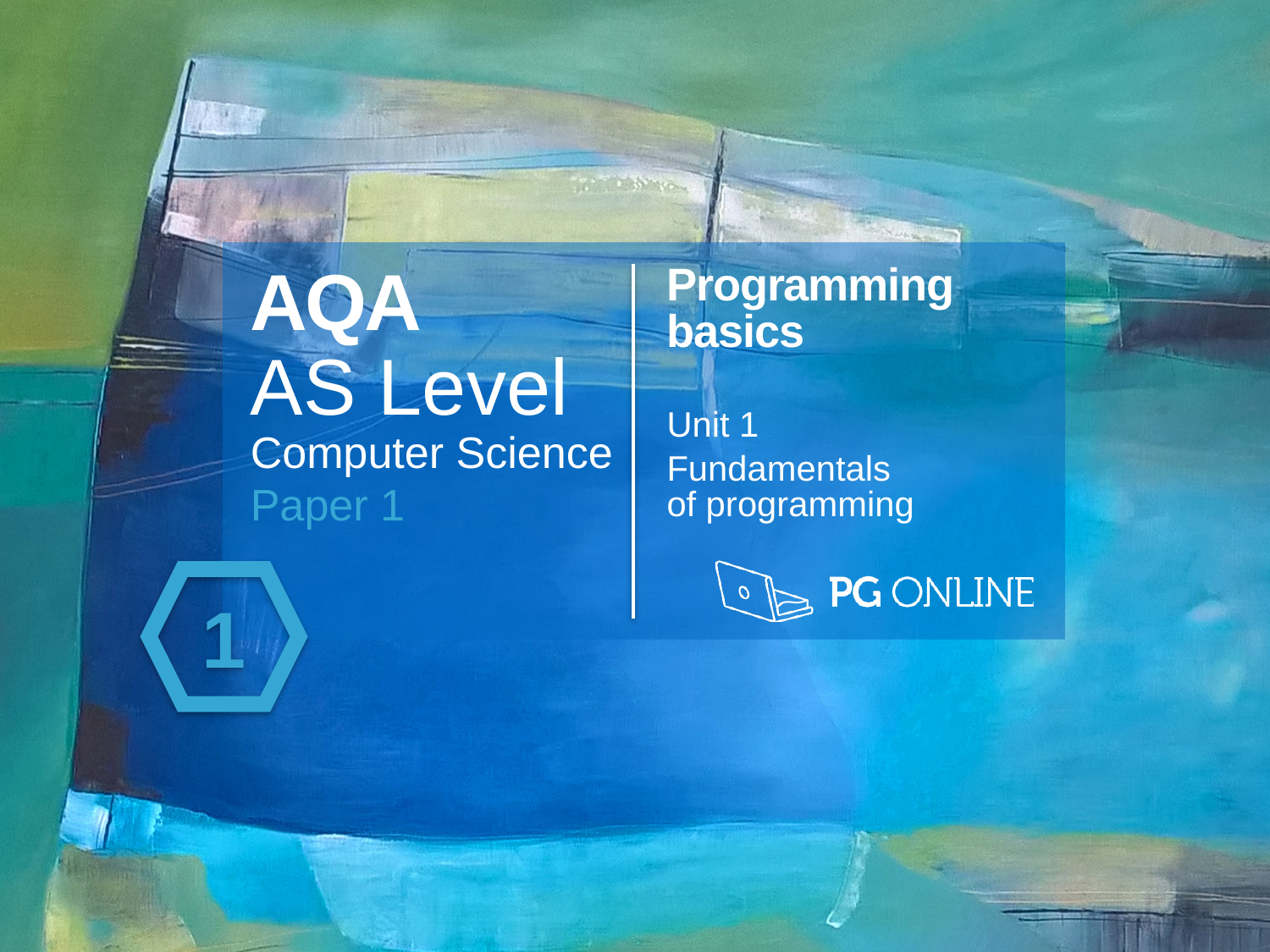

AQA
AS Level
Computer Science
Paper 1

Programming basics

Unit 1
Fundamentals
of programming